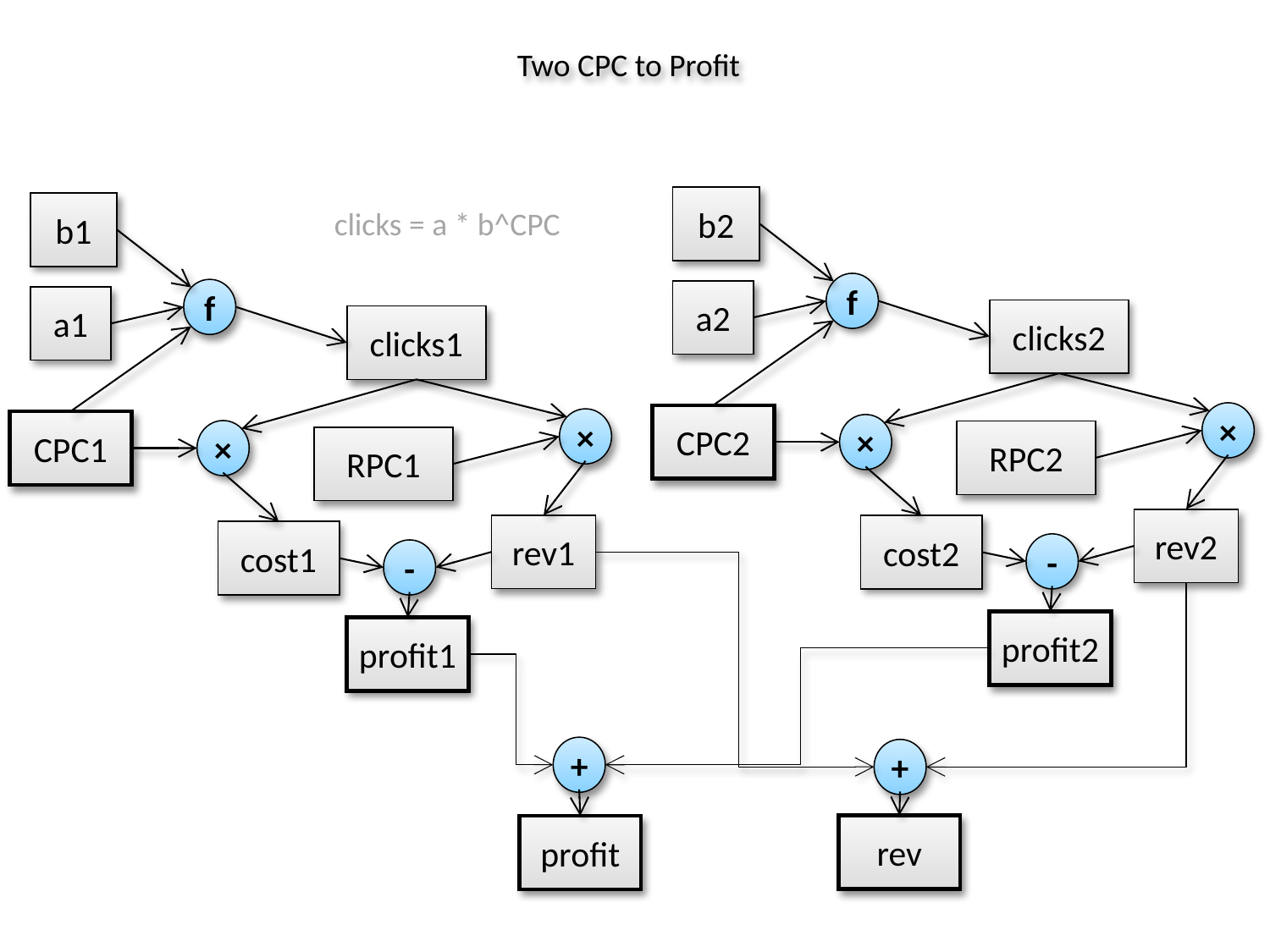

Two CPC to Profit
b2
b1
clicks = a * b^CPC
f
f
a2
a1
clicks2
clicks1
×
CPC2
×
CPC1
×
×
RPC2
RPC1
rev2
rev1
cost2
cost1
-
-
profit2
profit1
+
+
rev
profit